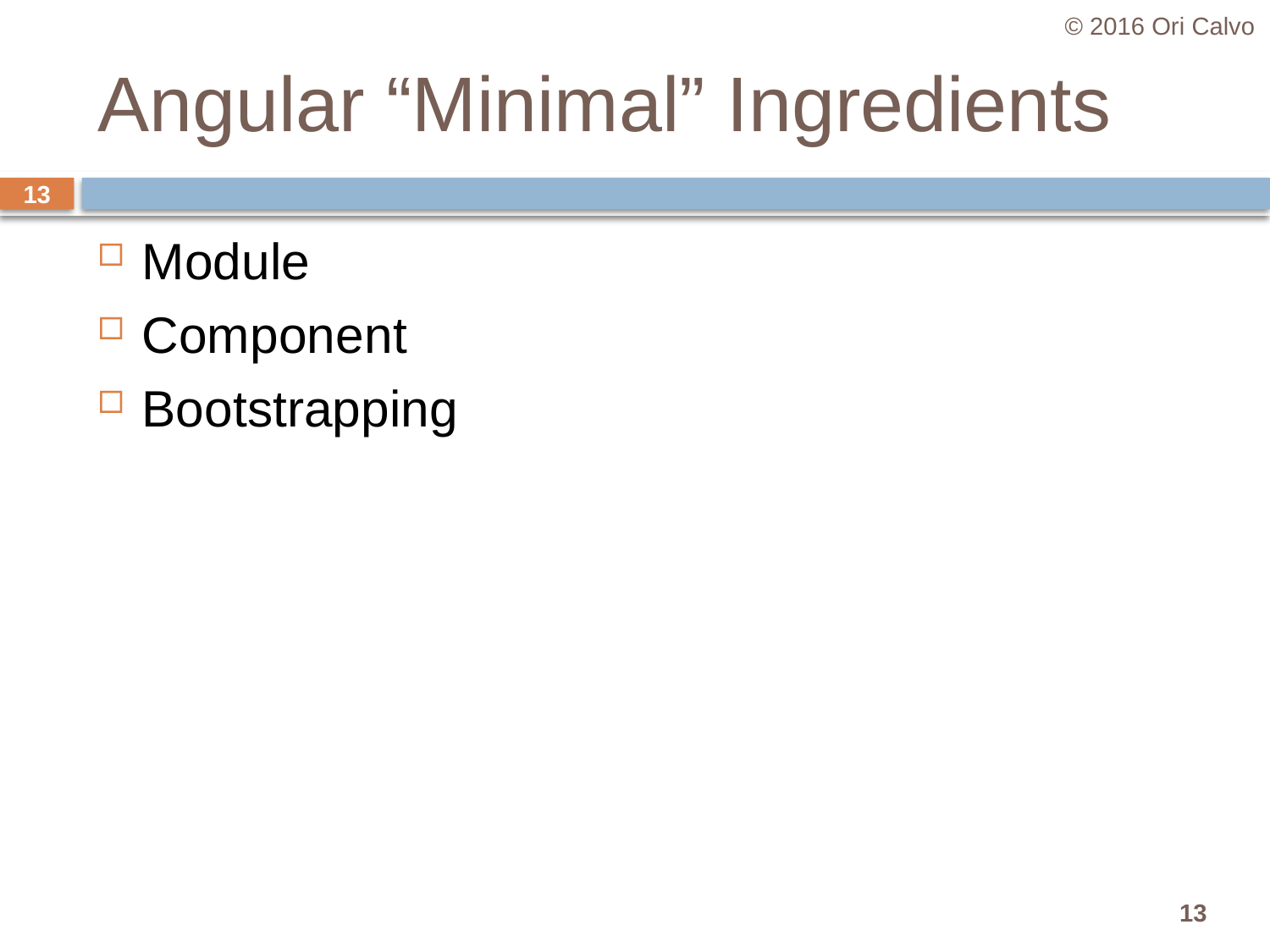

© 2016 Ori Calvo
# Angular “Minimal” Ingredients
13
Module
Component
Bootstrapping